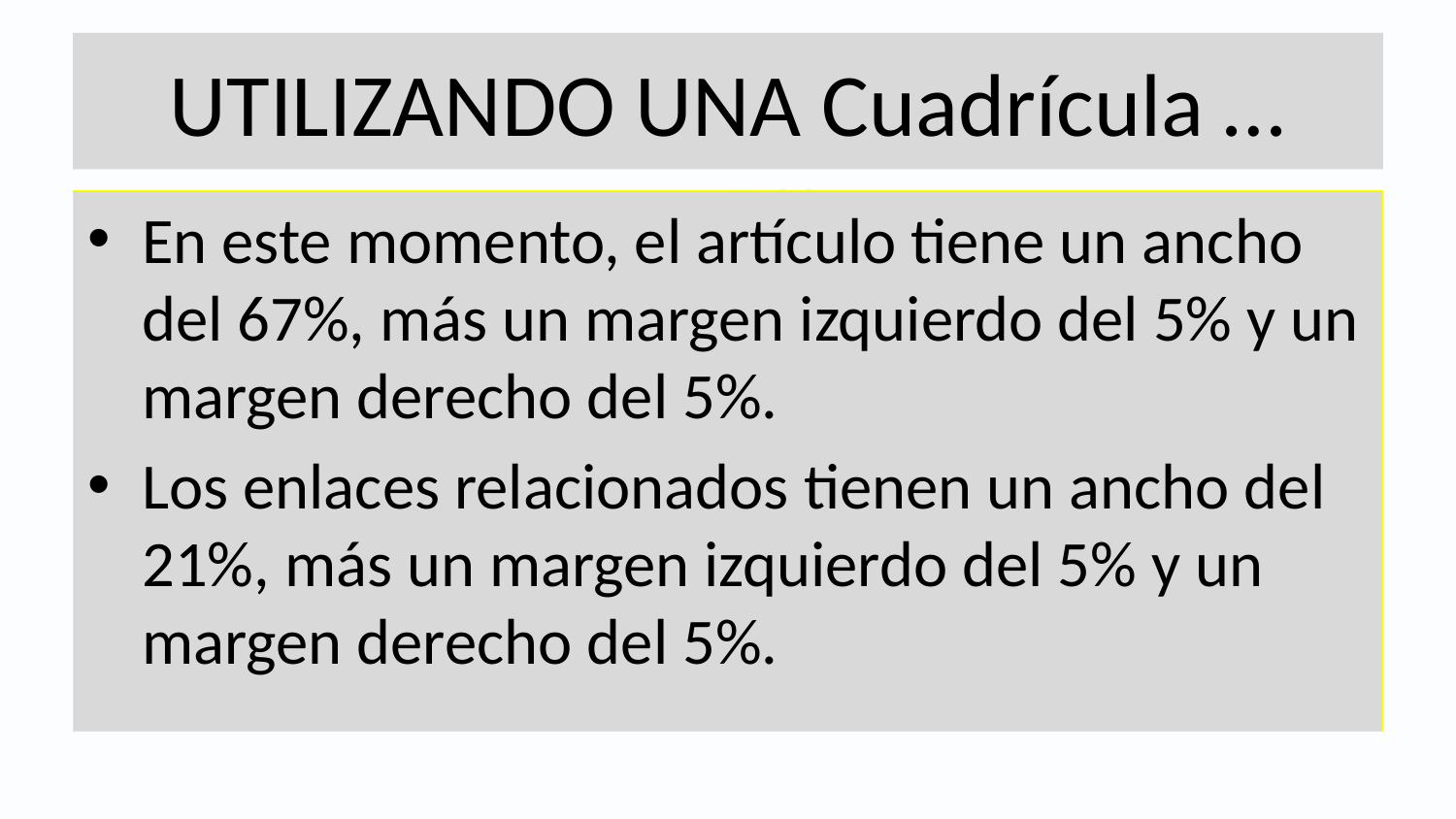

# UTILIZANDO UNA Cuadrícula …
En este momento, el artículo tiene un ancho del 67%, más un margen izquierdo del 5% y un margen derecho del 5%.
Los enlaces relacionados tienen un ancho del 21%, más un margen izquierdo del 5% y un margen derecho del 5%.